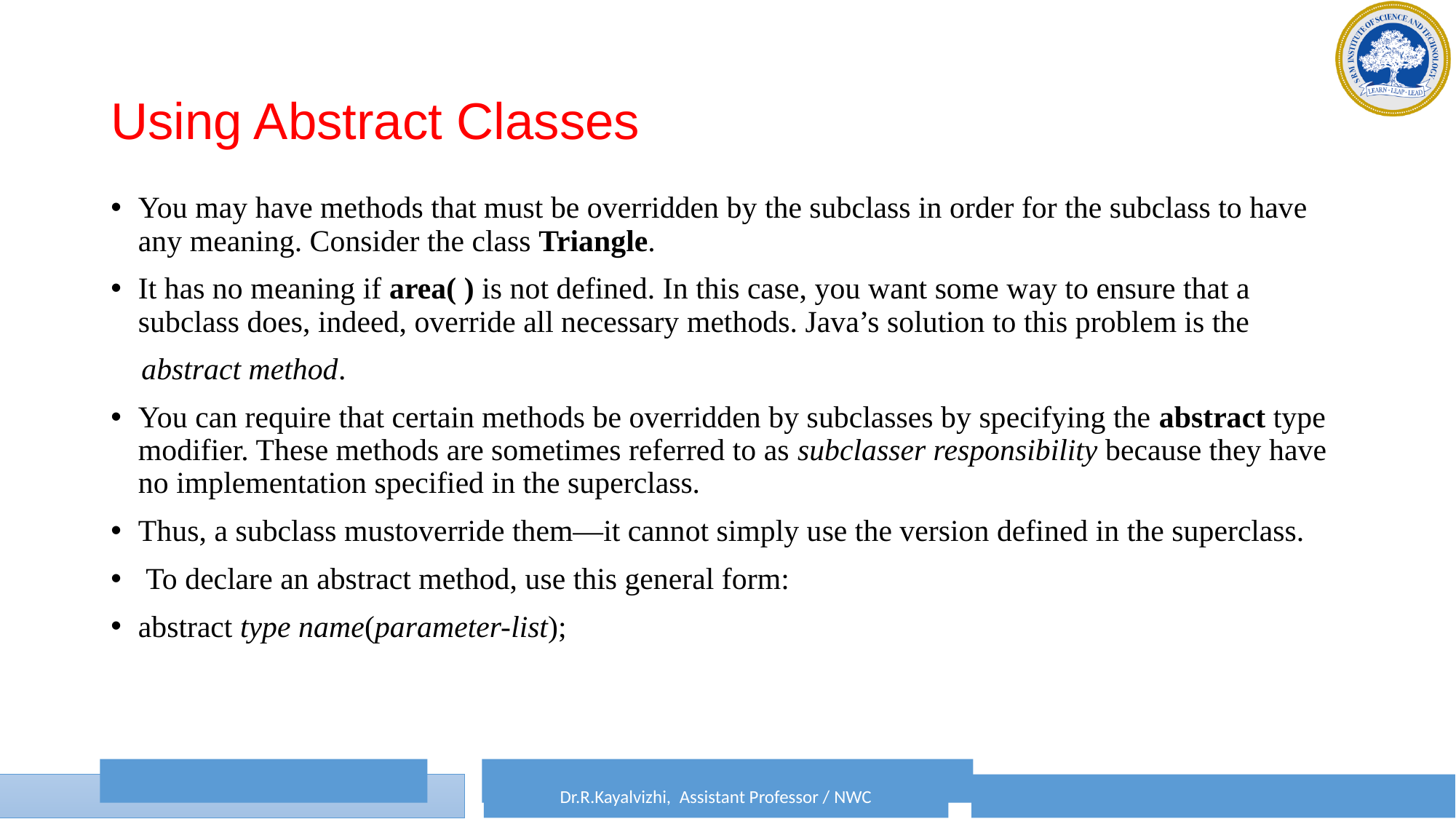

# Using Abstract Classes
You may have methods that must be overridden by the subclass in order for the subclass to have any meaning. Consider the class Triangle.
It has no meaning if area( ) is not defined. In this case, you want some way to ensure that a subclass does, indeed, override all necessary methods. Java’s solution to this problem is the
    abstract method.
You can require that certain methods be overridden by subclasses by specifying the abstract type modifier. These methods are sometimes referred to as subclasser responsibility because they have no implementation specified in the superclass.
Thus, a subclass mustoverride them—it cannot simply use the version defined in the superclass.
 To declare an abstract method, use this general form:
abstract type name(parameter-list);

Dr.P.Rama,  Assistant Professor / SRM CTECH
Dr.R.Kayalvizhi,  Assistant Professor / NWC

172